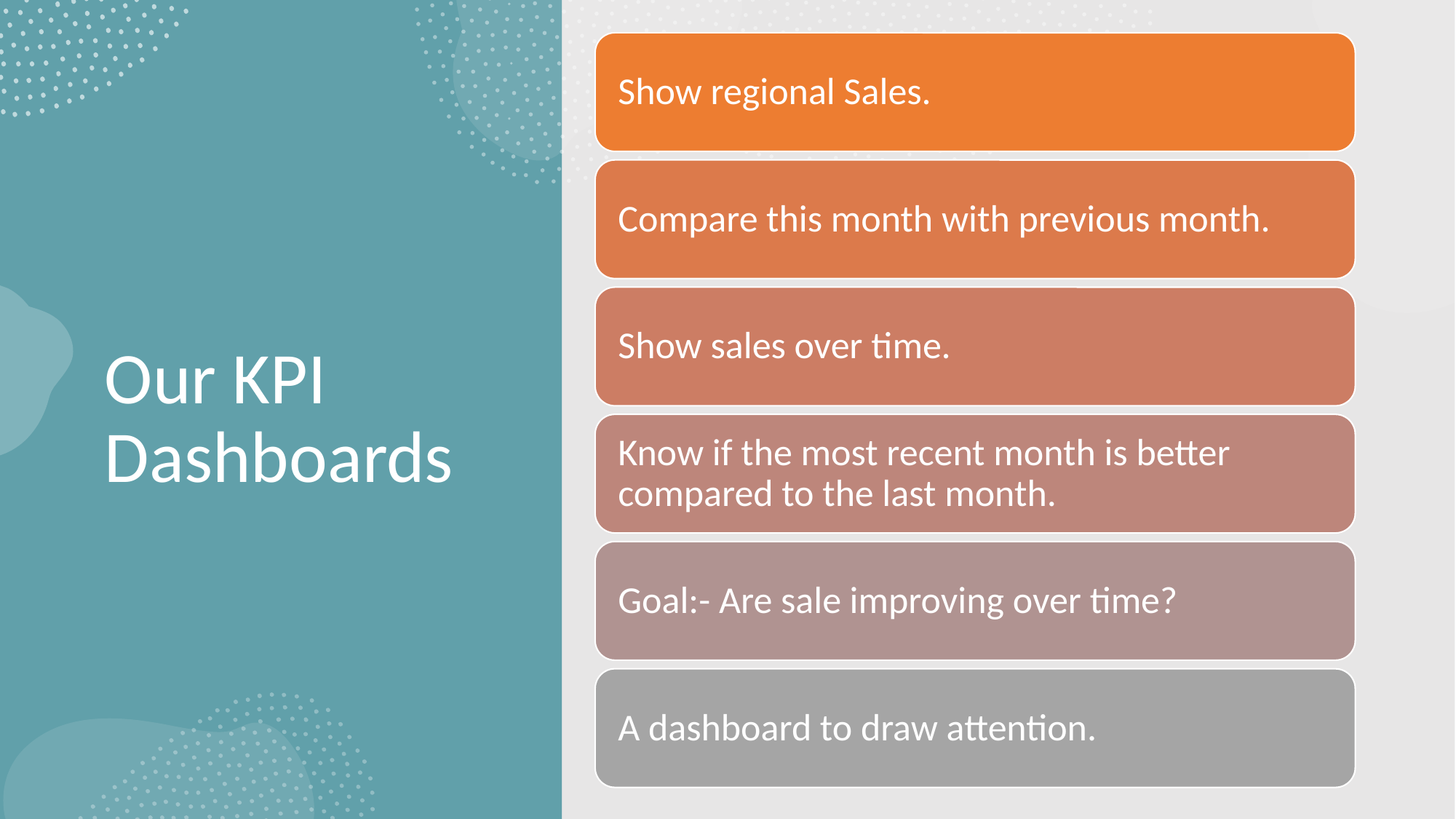

Show regional Sales.
Compare this month with previous month.
Show sales over time.
Know if the most recent month is better compared to the last month.
Goal:- Are sale improving over time?
A dashboard to draw attention.
# Our KPI Dashboards